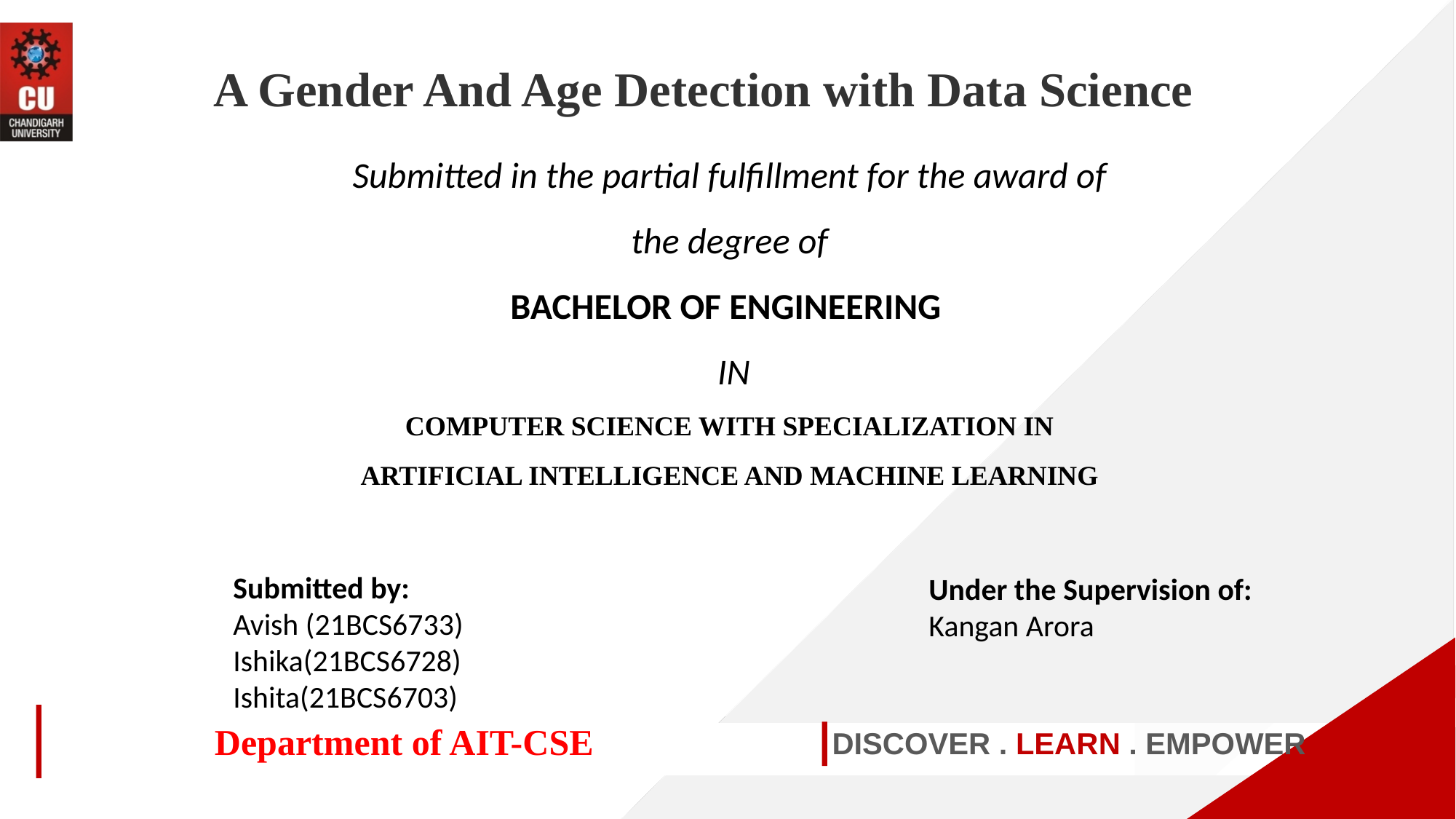

A Gender And Age Detection with Data Science

Submitted in the partial fulfillment for the award of the degree of
BACHELOR OF ENGINEERING
 IN
COMPUTER SCIENCE WITH SPECIALIZATION IN ARTIFICIAL INTELLIGENCE AND MACHINE LEARNING

Submitted by:
Avish (21BCS6733)
Ishika(21BCS6728)
Ishita(21BCS6703)
Under the Supervision of:
Kangan Arora

Department of AIT-CSE
DISCOVER . LEARN . EMPOWER

1